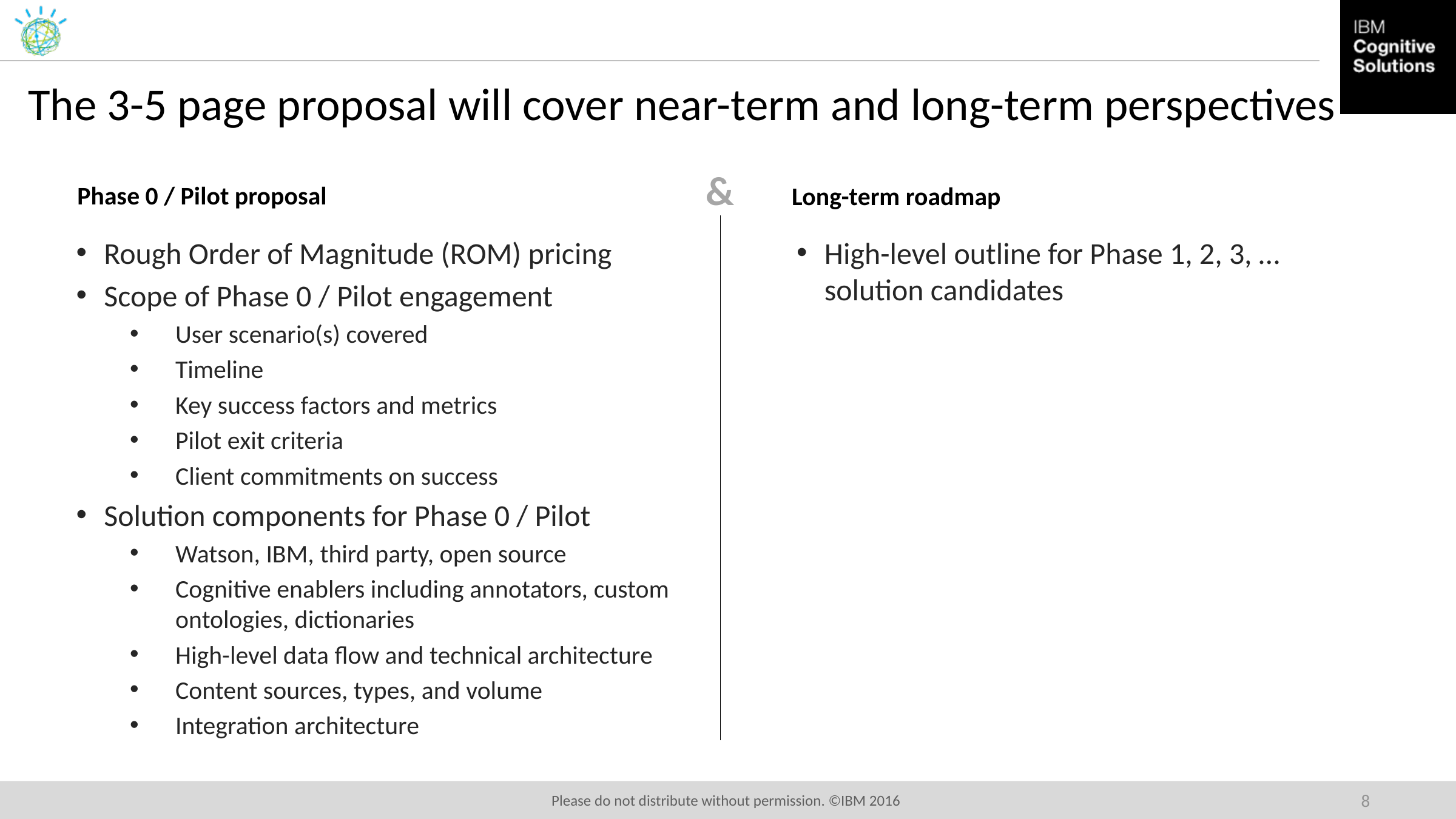

# The 3-5 page proposal will cover near-term and long-term perspectives
&
Phase 0 / Pilot proposal
Long-term roadmap

Rough Order of Magnitude (ROM) pricing
Scope of Phase 0 / Pilot engagement
User scenario(s) covered
Timeline
Key success factors and metrics
Pilot exit criteria
Client commitments on success
Solution components for Phase 0 / Pilot
Watson, IBM, third party, open source
Cognitive enablers including annotators, custom ontologies, dictionaries
High-level data flow and technical architecture
Content sources, types, and volume
Integration architecture
High-level outline for Phase 1, 2, 3, …
solution candidates
8